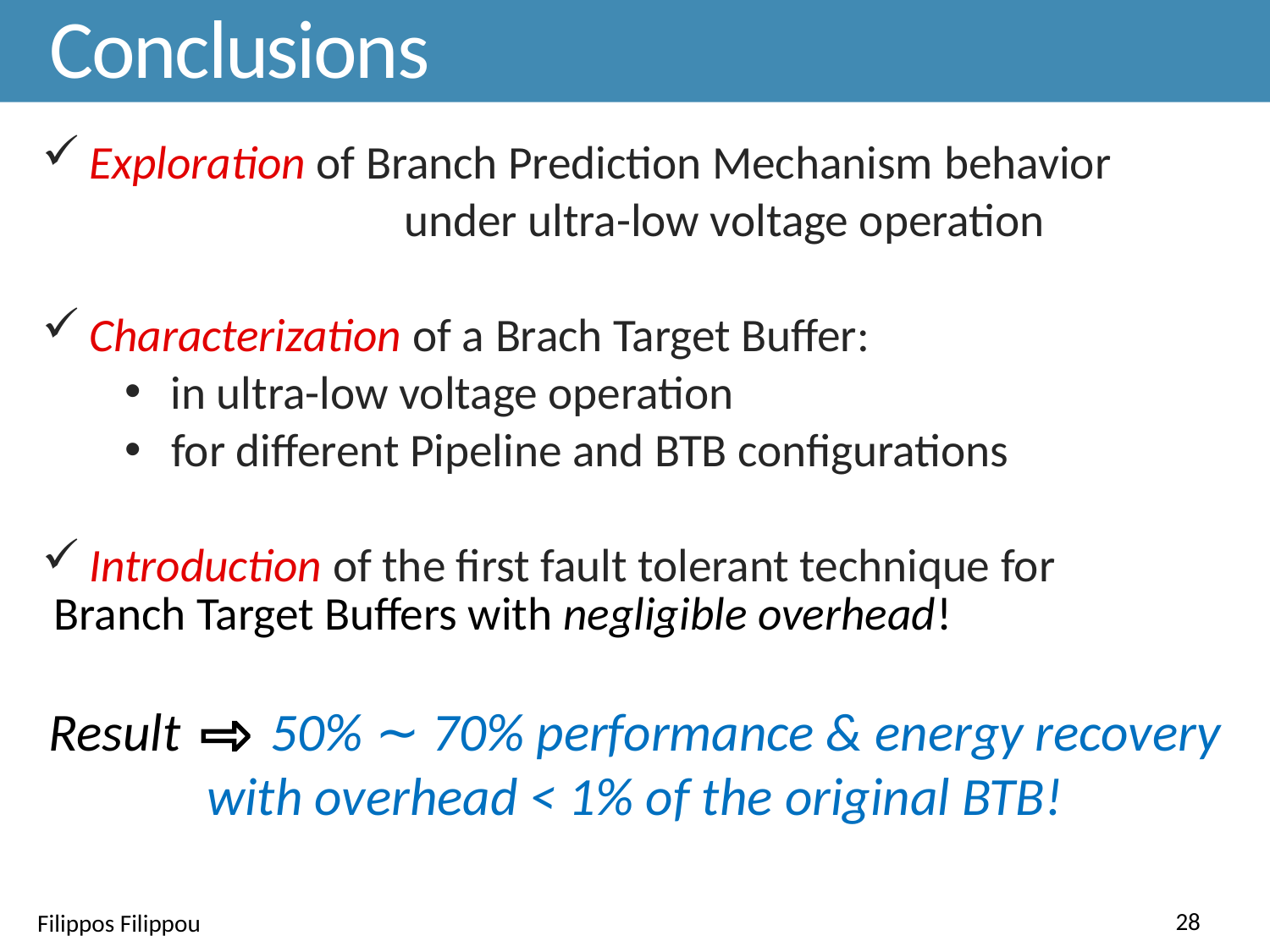

# Conclusions
 Exploration of Branch Prediction Mechanism behavior
			under ultra-low voltage operation

 Characterization of a Brach Target Buffer:
in ultra-low voltage operation
for different Pipeline and BTB configurations

 Introduction of the first fault tolerant technique for 	Branch Target Buffers with negligible overhead!

Result ⇨ 50% ∼ 70% performance & energy recovery
with overhead < 1% of the original BTB!
28
Filippos Filippou